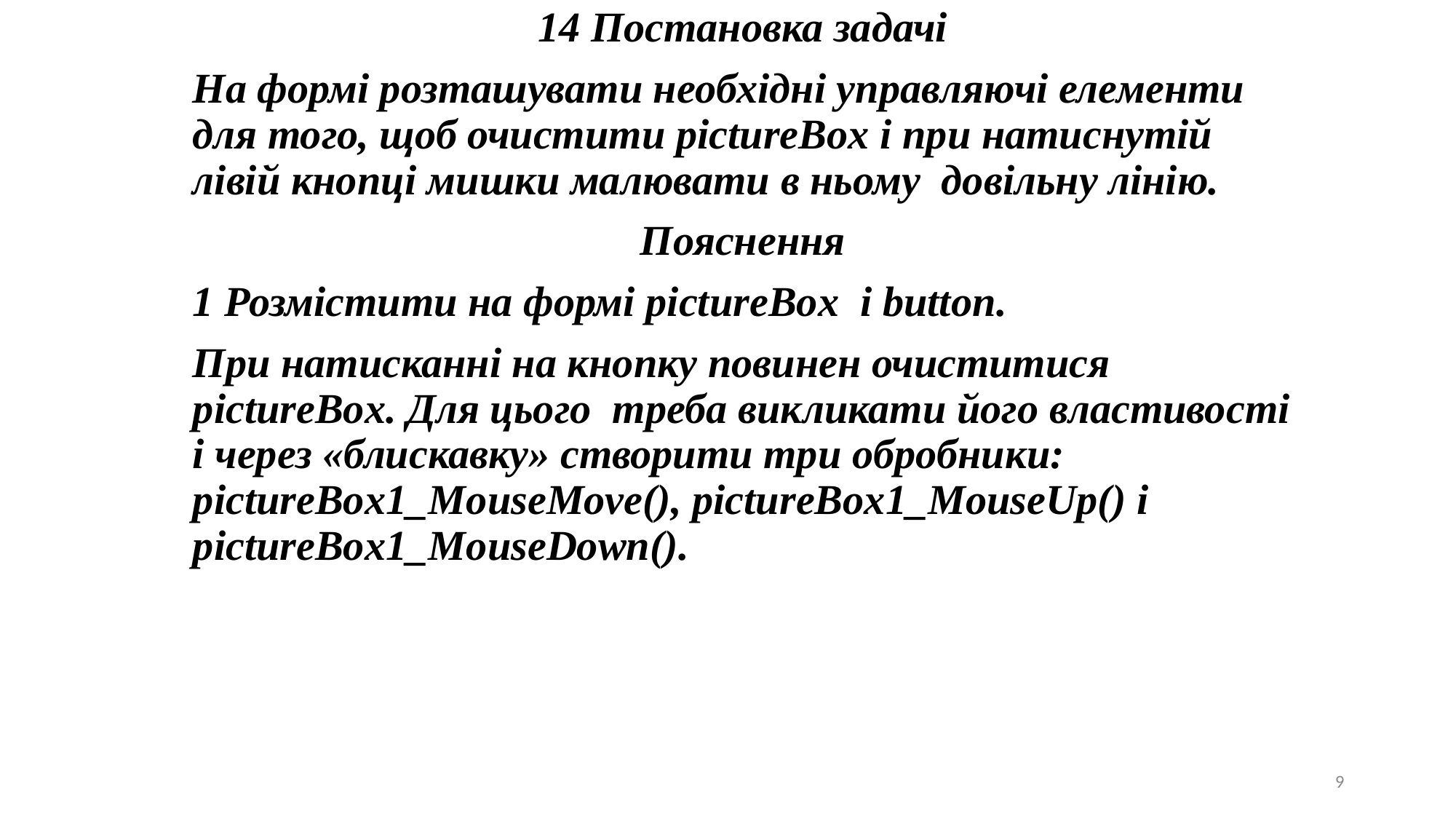

14 Постановка задачі
На формі розташувати необхідні управляючі елементи для того, щоб очистити pictureBox і при натиснутій лівій кнопці мишки малювати в ньому  довільну лінію.
Пояснення
1 Розмістити на формі pictureBox  і button.
При натисканні на кнопку повинен очиститися pictureBox. Для цього  треба викликати його властивості і через «блискавку» створити три обробники: pictureBox1_MouseMove(), pictureBox1_MouseUp() і pictureBox1_MouseDown().

9